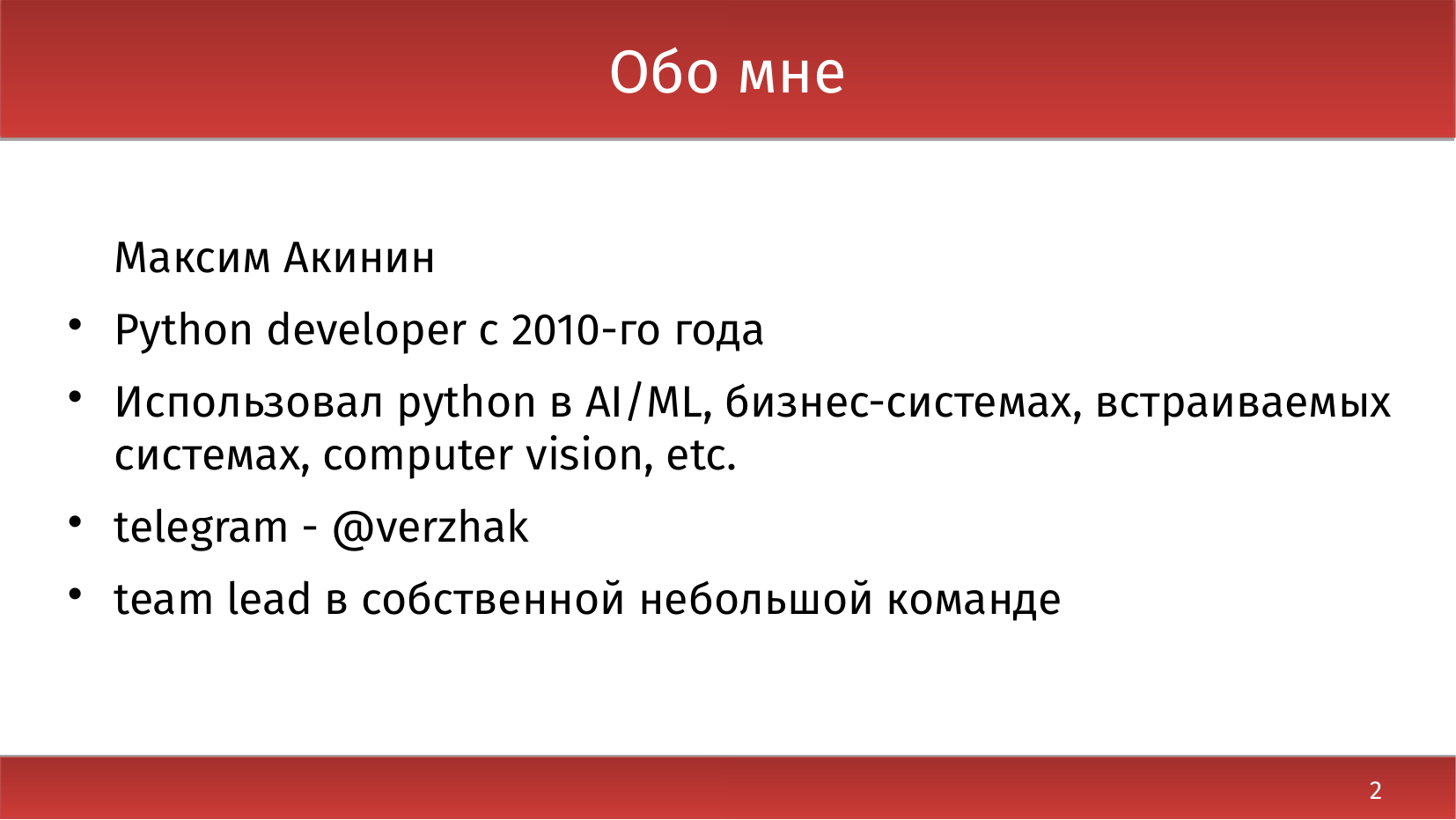

# Обо мне

Максим Акинин
Python developer с 2010-го года
Использовал python в AI/ML, бизнес-системах, встраиваемых системах, computer vision, etc.
telegram - @verzhak
team lead в собственной небольшой команде
2